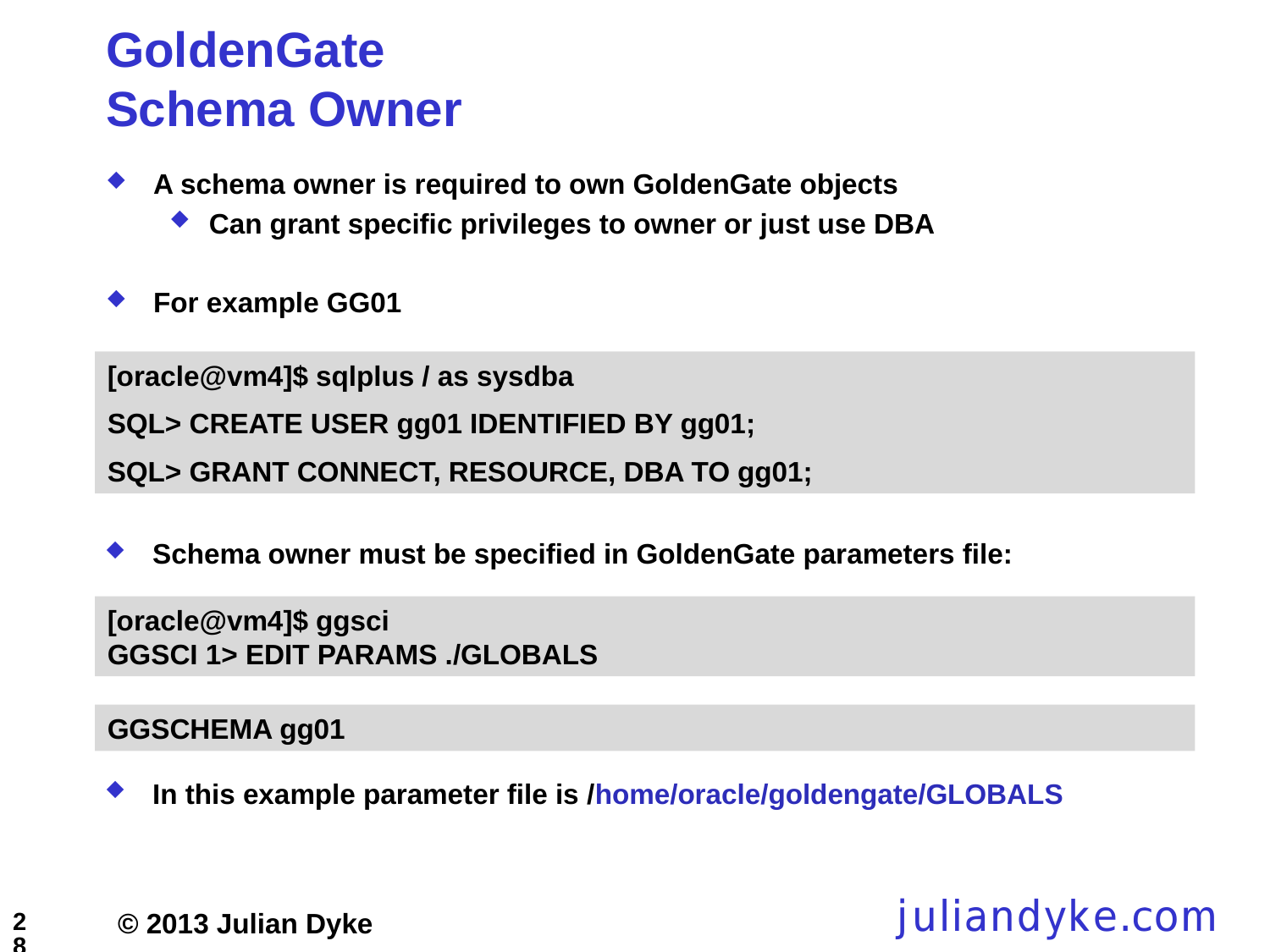

# GoldenGate Schema Owner
A schema owner is required to own GoldenGate objects
Can grant specific privileges to owner or just use DBA

For example GG01

[oracle@vm4]$ sqlplus / as sysdba
SQL> CREATE USER gg01 IDENTIFIED BY gg01;
SQL> GRANT CONNECT, RESOURCE, DBA TO gg01;
Schema owner must be specified in GoldenGate parameters file:

[oracle@vm4]$ ggsci
GGSCI 1> EDIT PARAMS ./GLOBALS
GGSCHEMA gg01
In this example parameter file is /home/oracle/goldengate/GLOBALS

28